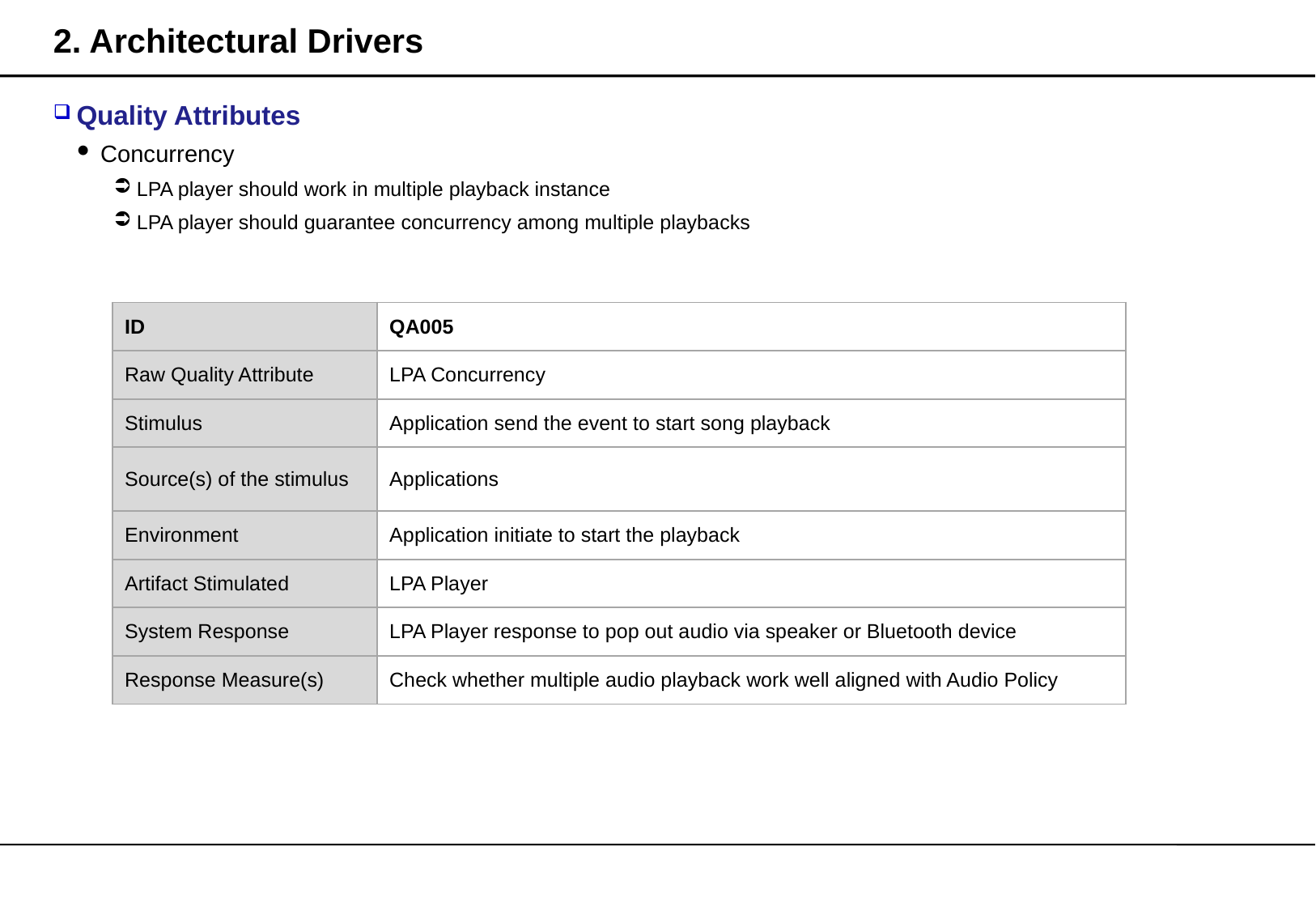

# 2. Architectural Drivers

Quality Attributes
Concurrency
LPA player should work in multiple playback instance
LPA player should guarantee concurrency among multiple playbacks
| ID | QA005 |
| --- | --- |
| Raw Quality Attribute | LPA Concurrency |
| Stimulus | Application send the event to start song playback |
| Source(s) of the stimulus | Applications |
| Environment | Application initiate to start the playback |
| Artifact Stimulated | LPA Player |
| System Response | LPA Player response to pop out audio via speaker or Bluetooth device |
| Response Measure(s) | Check whether multiple audio playback work well aligned with Audio Policy |